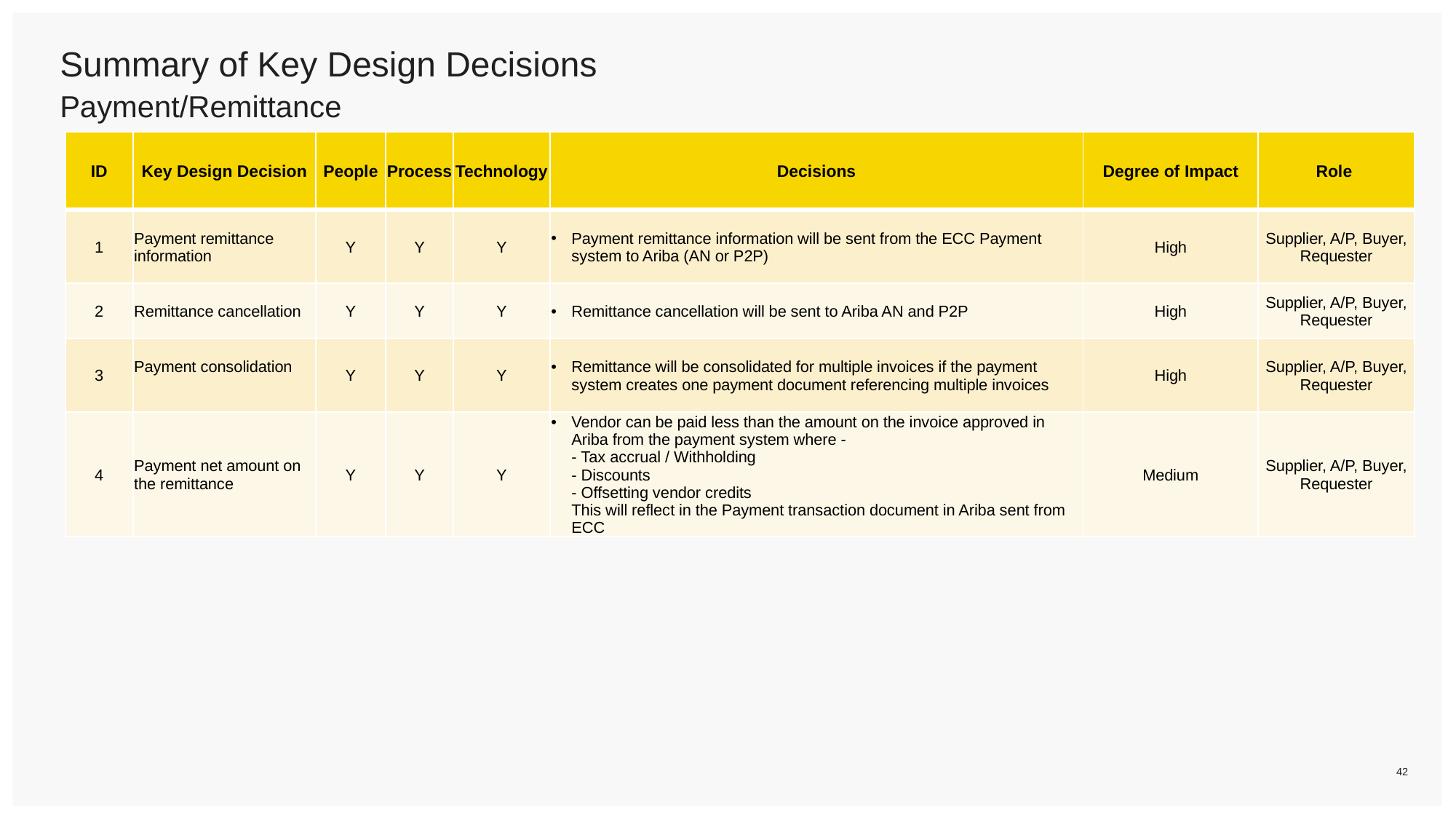

# Summary of Key Design Decisions
Payment/Remittance
| ID | Key Design Decision | People | Process | Technology | Decisions | Degree of Impact | Role |
| --- | --- | --- | --- | --- | --- | --- | --- |
| 1 | Payment remittance information | Y | Y | Y | Payment remittance information will be sent from the ECC Payment system to Ariba (AN or P2P) | High | Supplier, A/P, Buyer, Requester |
| 2 | Remittance cancellation | Y | Y | Y | Remittance cancellation will be sent to Ariba AN and P2P | High | Supplier, A/P, Buyer, Requester |
| 3 | Payment consolidation | Y | Y | Y | Remittance will be consolidated for multiple invoices if the payment system creates one payment document referencing multiple invoices | High | Supplier, A/P, Buyer, Requester |
| 4 | Payment net amount on the remittance | Y | Y | Y | Vendor can be paid less than the amount on the invoice approved in Ariba from the payment system where - - Tax accrual / Withholding - Discounts - Offsetting vendor credits This will reflect in the Payment transaction document in Ariba sent from ECC | Medium | Supplier, A/P, Buyer, Requester |
42